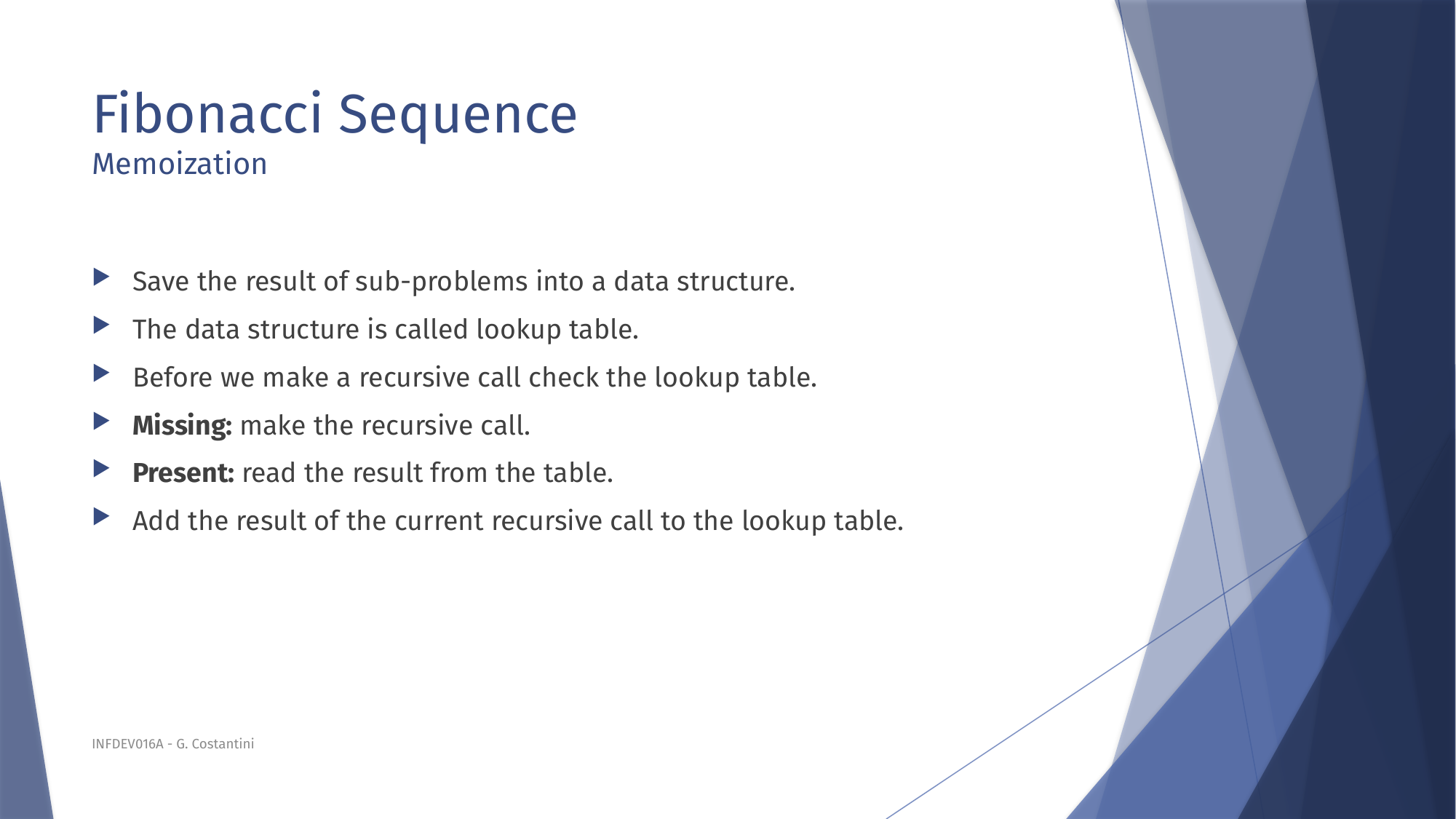

# Fibonacci Sequence Memoization
Save the result of sub-problems into a data structure.
The data structure is called lookup table.
Before we make a recursive call check the lookup table.
Missing: make the recursive call.
Present: read the result from the table.
Add the result of the current recursive call to the lookup table.

INFDEV016A - G. Costantini